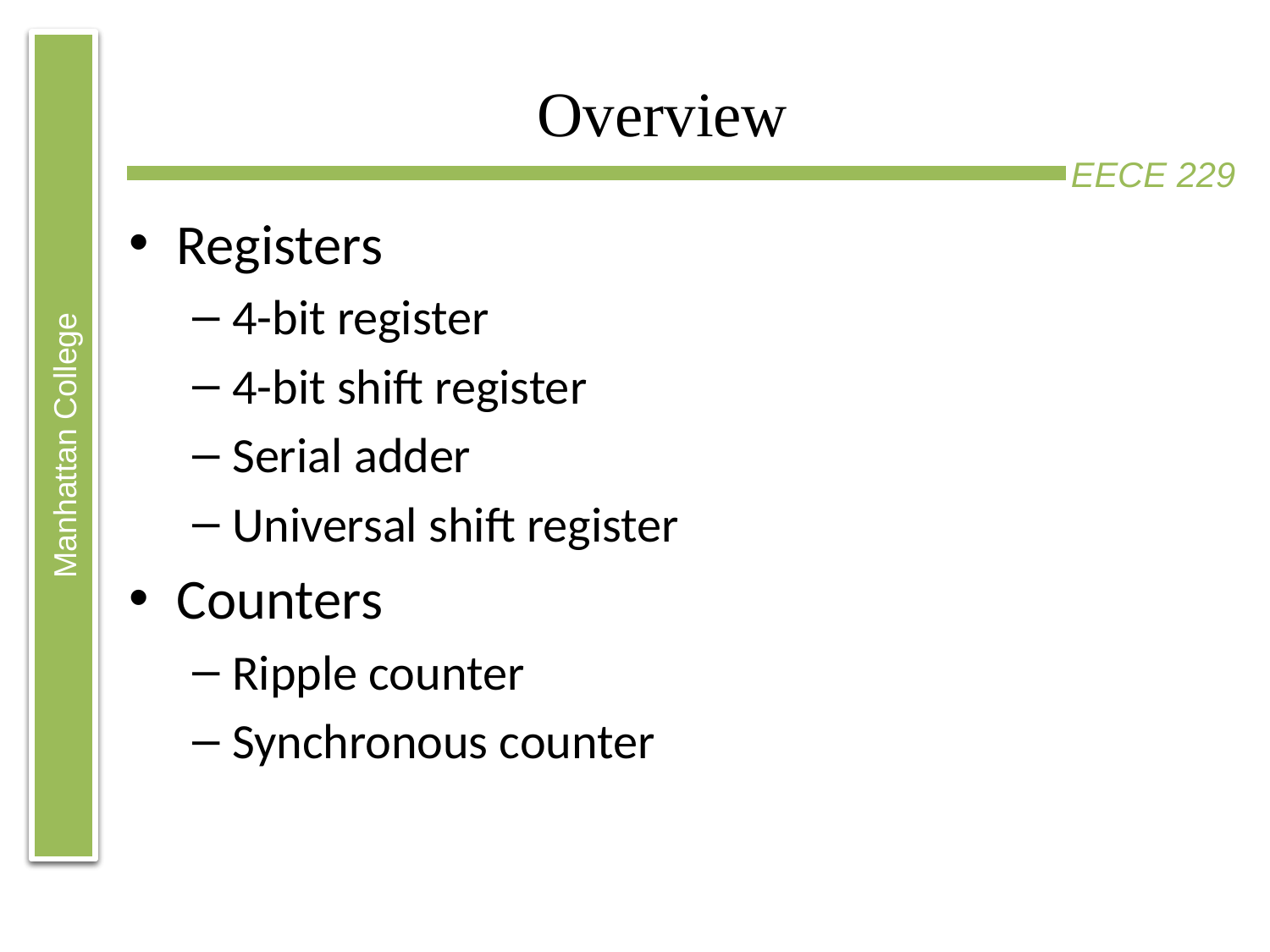

# Overview
Registers
4-bit register
4-bit shift register
Serial adder
Universal shift register
Counters
Ripple counter
Synchronous counter